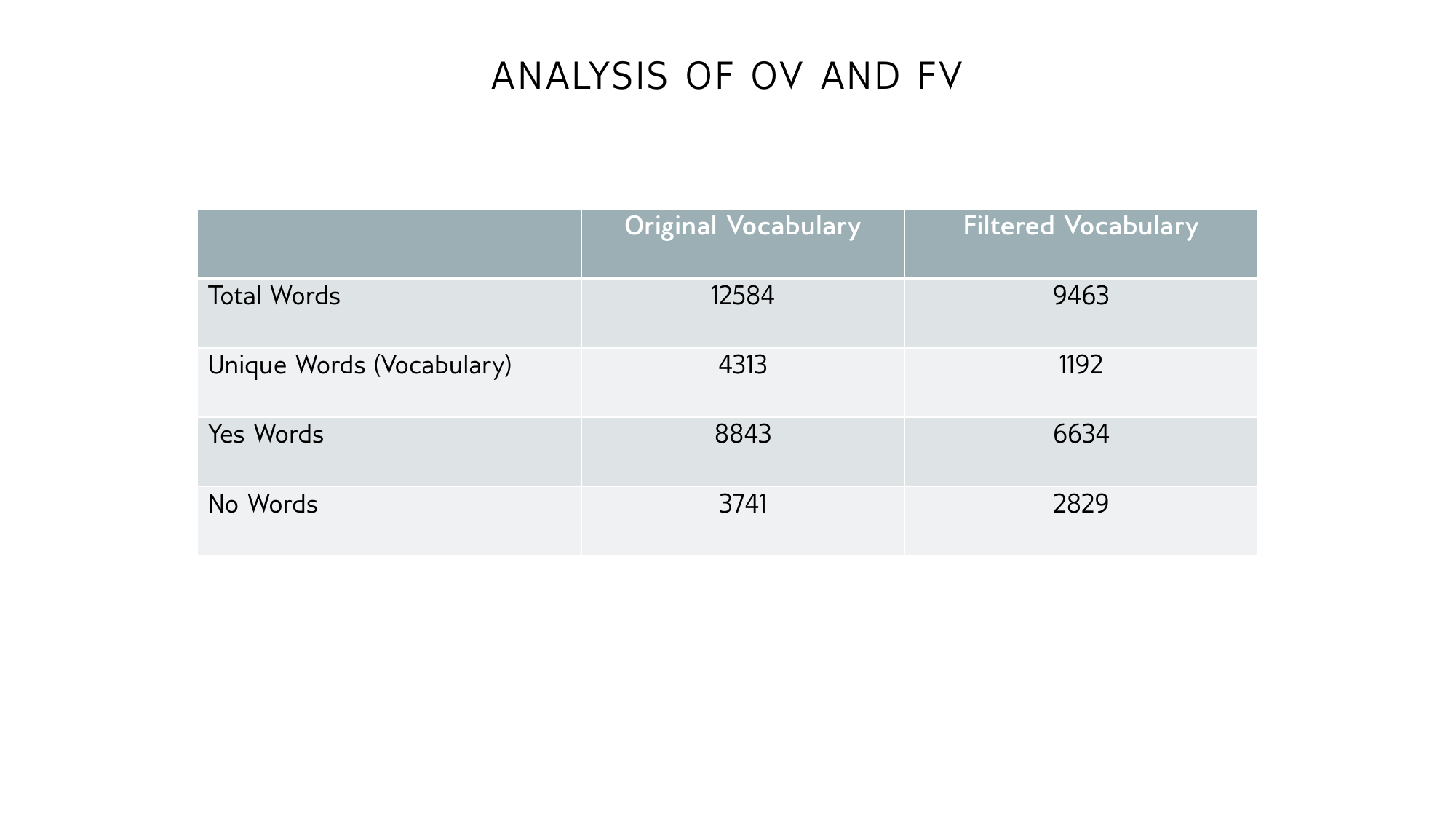

# Analysis of ov and fV
|  | Original Vocabulary | Filtered Vocabulary |
| --- | --- | --- |
| Total Words | 12584 | 9463 |
| Unique Words (Vocabulary) | 4313 | 1192 |
| Yes Words | 8843 | 6634 |
| No Words | 3741 | 2829 |